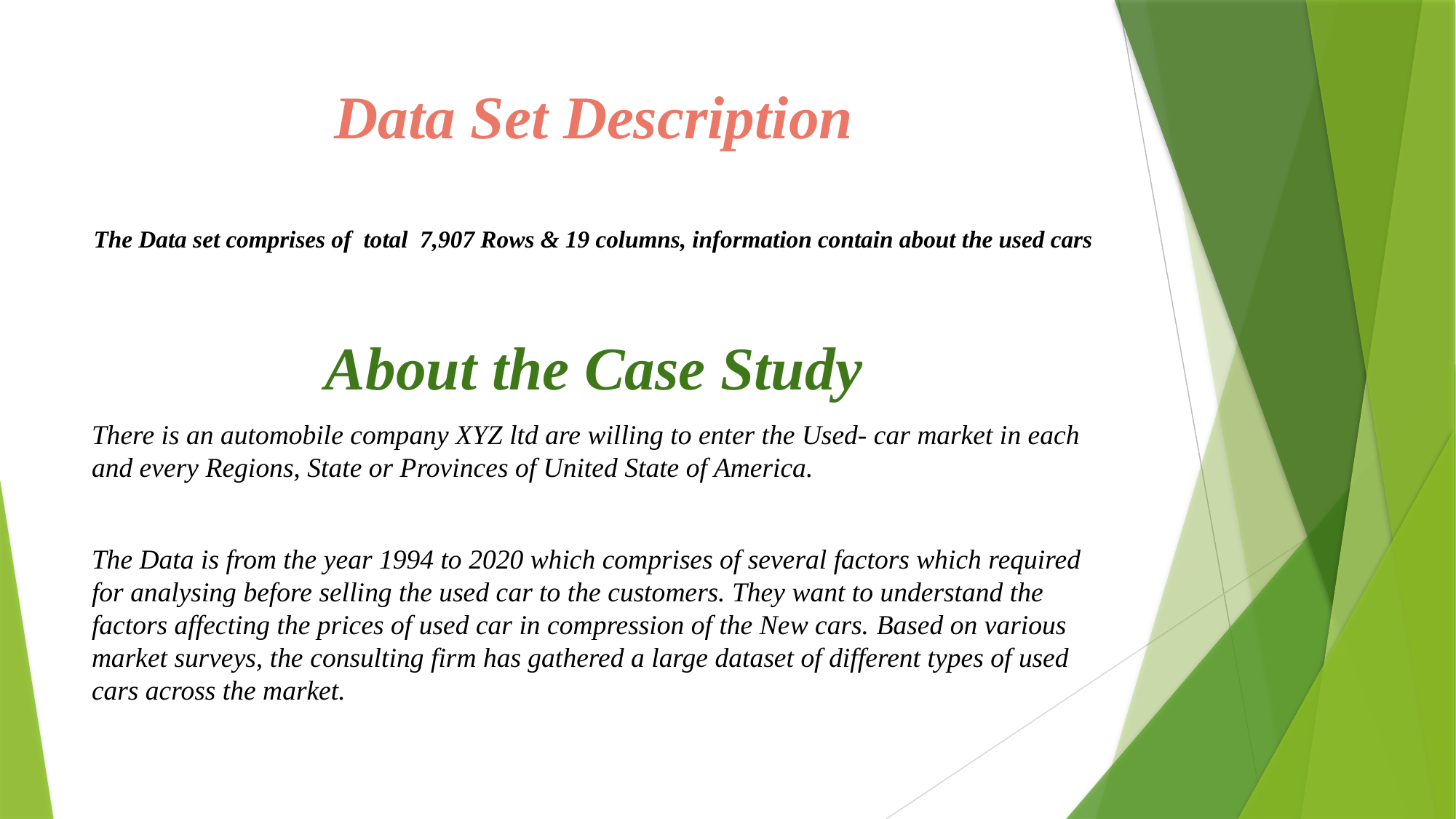

# Data Set Description The Data set comprises of  total  7,907 Rows & 19 columns, information contain about the used cars
About the Case Study
There is an automobile company XYZ ltd are willing to enter the Used- car market in each and every Regions, State or Provinces of United State of America.

The Data is from the year 1994 to 2020 which comprises of several factors which required for analysing before selling the used car to the customers. They want to understand the factors affecting the prices of used car in compression of the New cars. Based on various market surveys, the consulting firm has gathered a large dataset of different types of used cars across the market.